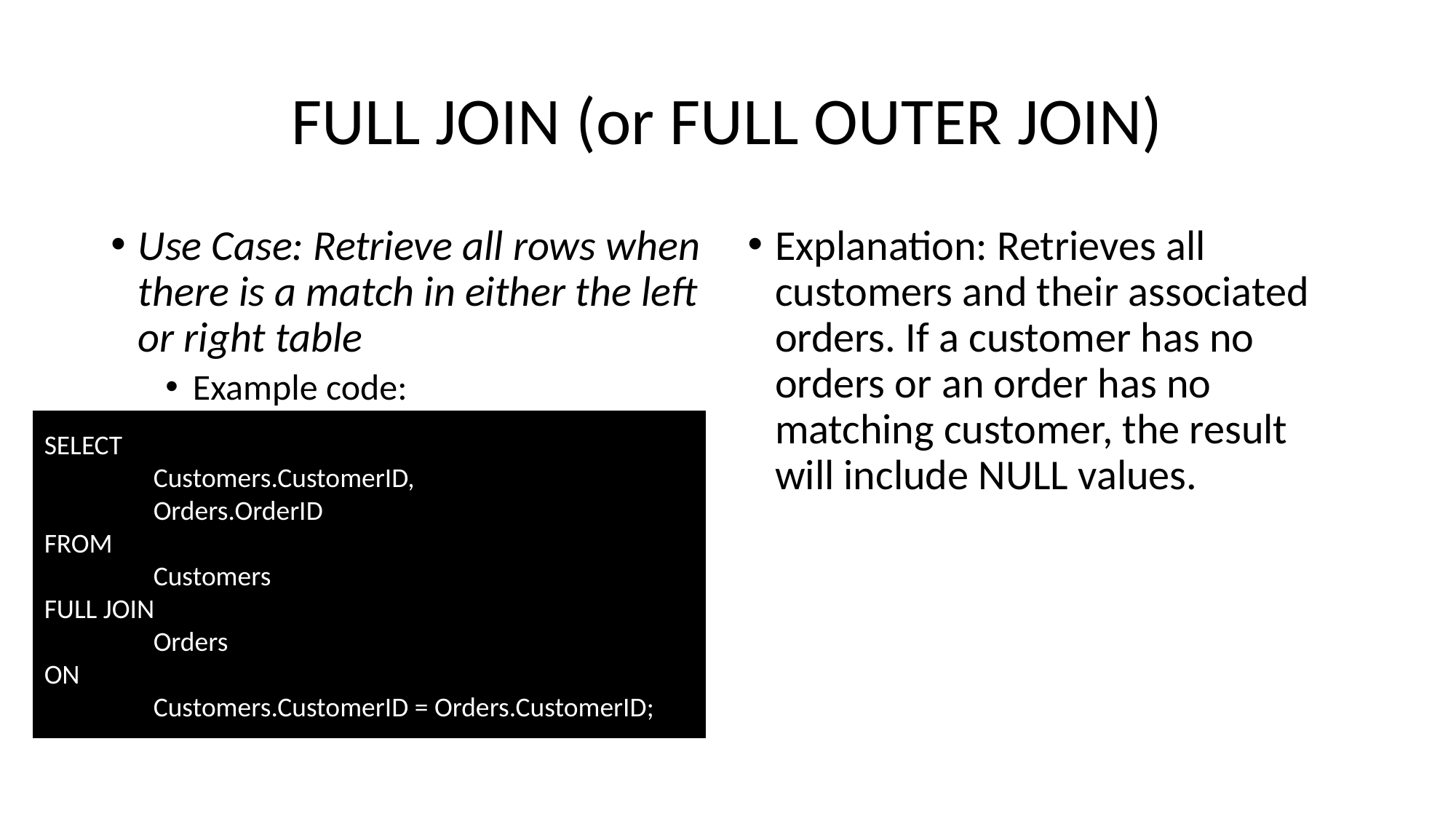

# FULL JOIN (or FULL OUTER JOIN)
Use Case: Retrieve all rows when there is a match in either the left or right table
Example code:
Explanation: Retrieves all customers and their associated orders. If a customer has no orders or an order has no matching customer, the result will include NULL values.
SELECT
	Customers.CustomerID,
	Orders.OrderID
FROM
	Customers
FULL JOIN
	Orders
ON
	Customers.CustomerID = Orders.CustomerID;